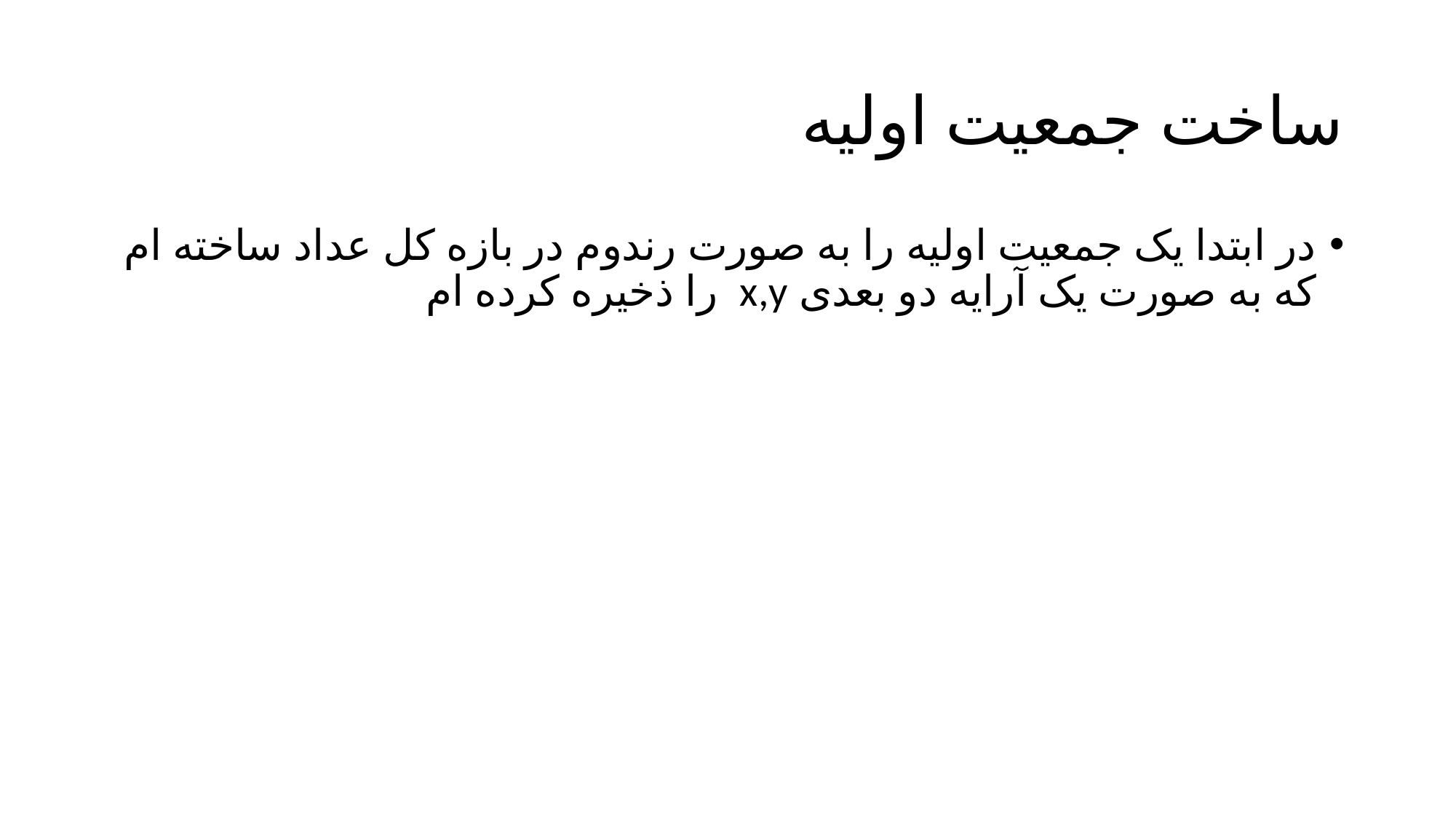

# ساخت جمعیت اولیه
در ابتدا یک جمعیت اولیه را به صورت رندوم در بازه کل عداد ساخته ام که به صورت یک آرایه دو بعدی x,y  را ذخیره کرده ام